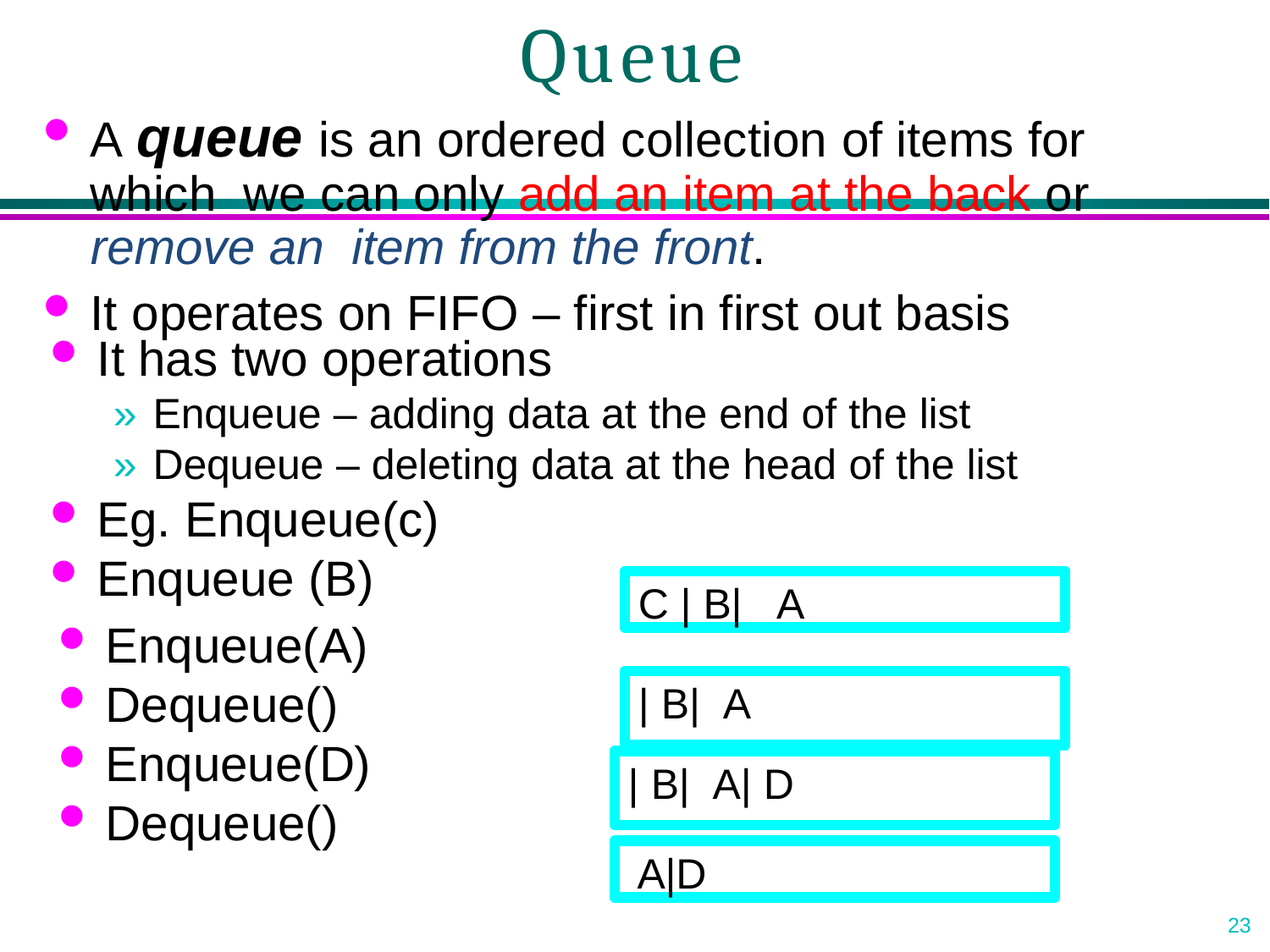

# Queue
A queue is an ordered collection of items for which  we can only add an item at the back or remove an  item from the front.
It operates on FIFO – first in first out basis

It has two operations
» Enqueue – adding data at the end of the list
» Dequeue – deleting data at the head of the list
Eg. Enqueue(c)
Enqueue (B)
C | B|	A
Enqueue(A)
Dequeue()
Enqueue(D)
Dequeue()

| B|	A

| B|	A| D
A|D
23